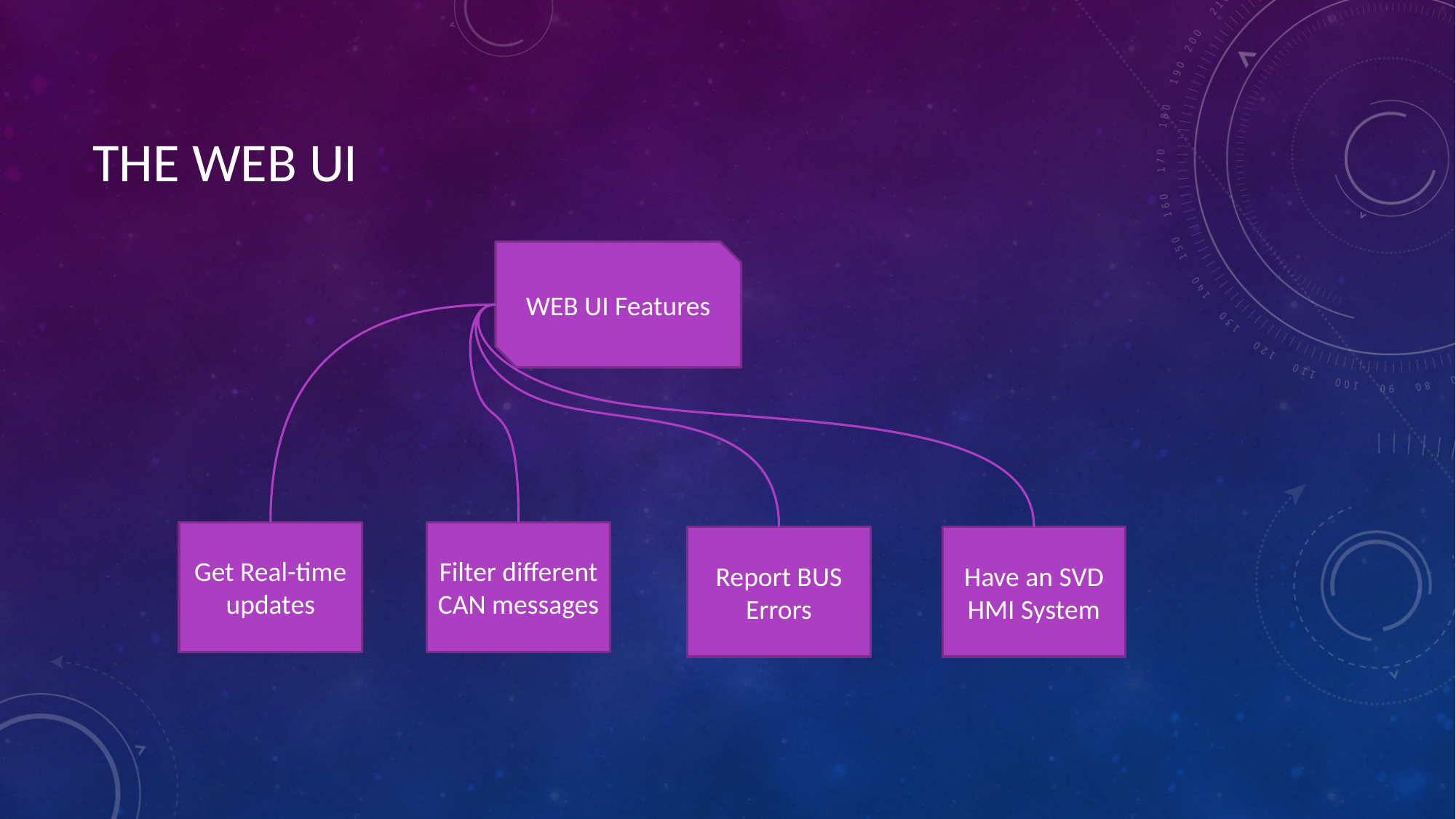

# THE WEB UI
WEB UI Features
Filter different CAN messages
Get Real-time updates
Report BUS Errors
Have an SVD HMI System